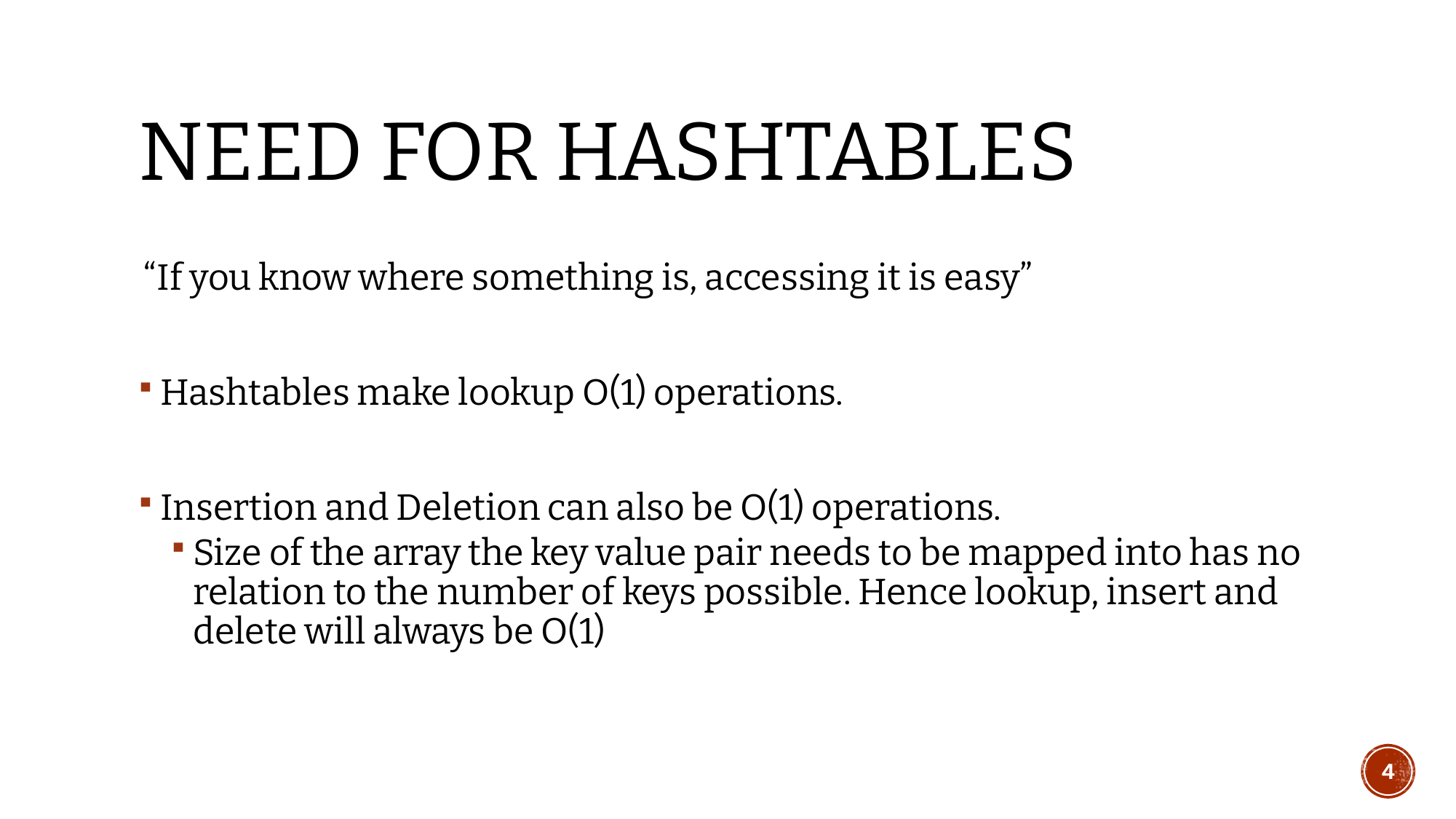

# Need for Hashtables
“If you know where something is, accessing it is easy”

Hashtables make lookup O(1) operations.

Insertion and Deletion can also be O(1) operations.
Size of the array the key value pair needs to be mapped into has no relation to the number of keys possible. Hence lookup, insert and delete will always be O(1)
4